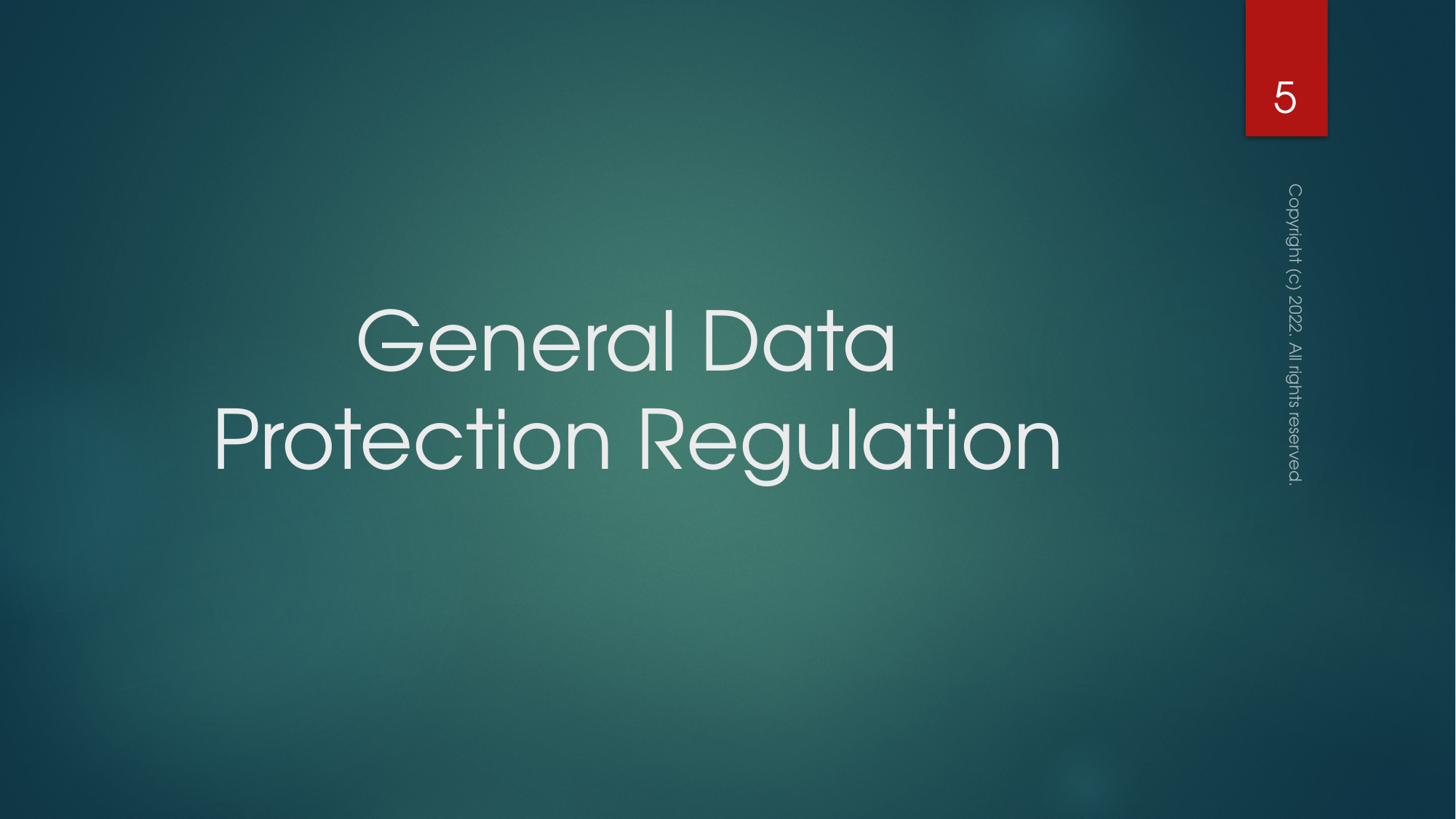

5
# General Data Protection Regulation
Copyright (c) 2022. All rights reserved.